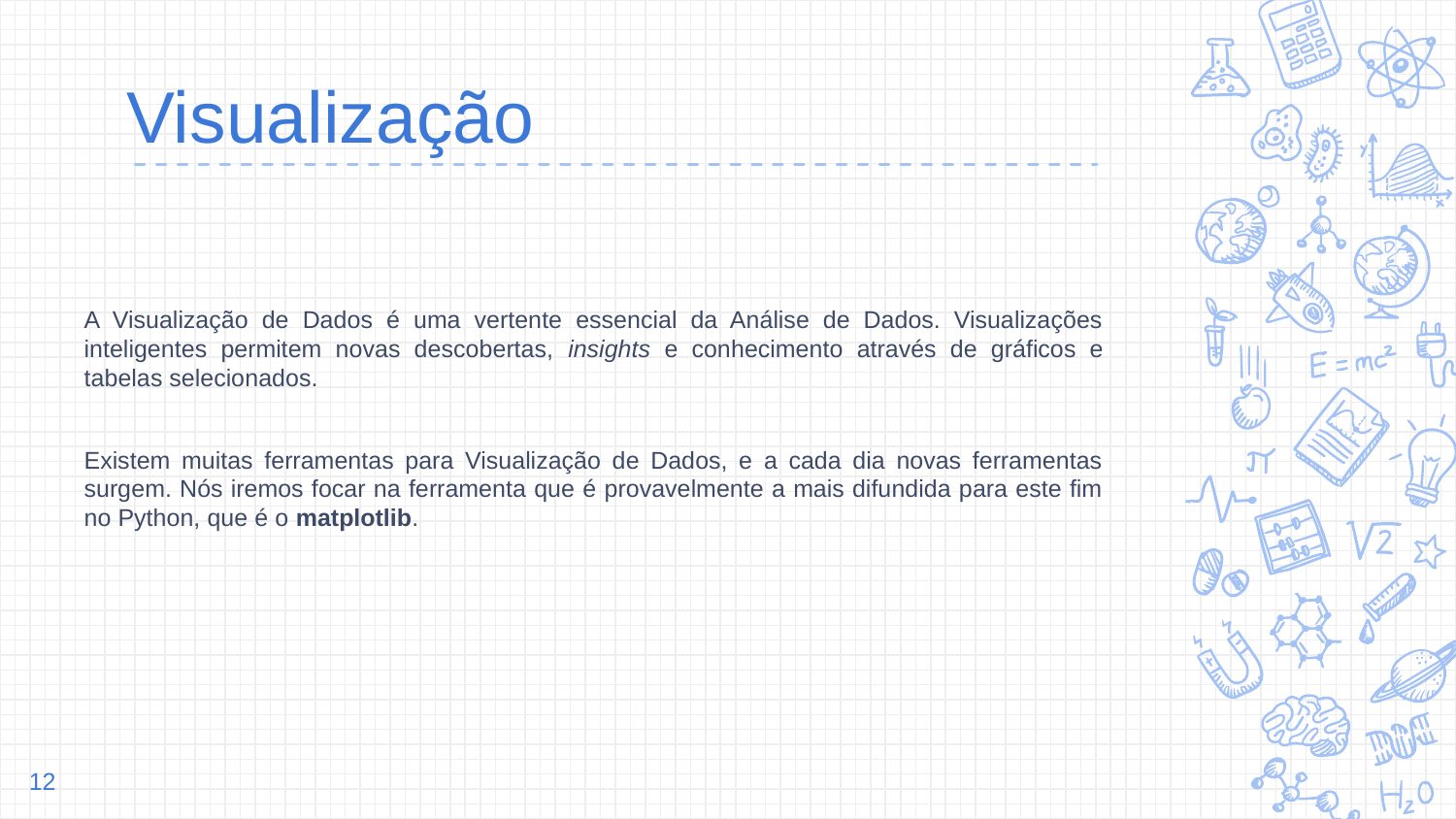

# Visualização
A Visualização de Dados é uma vertente essencial da Análise de Dados. Visualizações inteligentes permitem novas descobertas, insights e conhecimento através de gráficos e tabelas selecionados.

Existem muitas ferramentas para Visualização de Dados, e a cada dia novas ferramentas surgem. Nós iremos focar na ferramenta que é provavelmente a mais difundida para este fim no Python, que é o matplotlib.
12